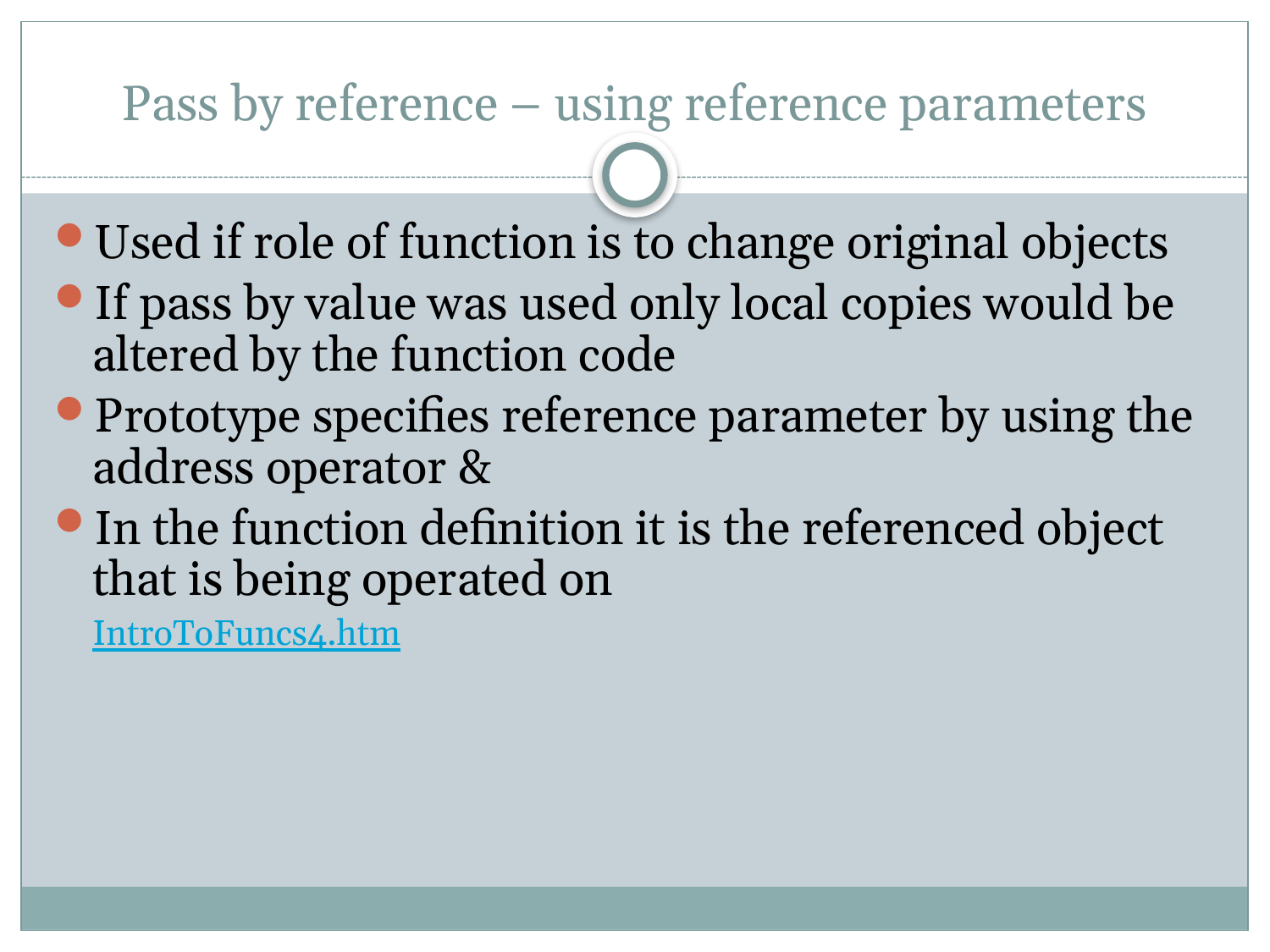

# Pass by reference – using reference parameters
Used if role of function is to change original objects
If pass by value was used only local copies would be altered by the function code
Prototype specifies reference parameter by using the address operator &
In the function definition it is the referenced object that is being operated on
	IntroToFuncs4.htm